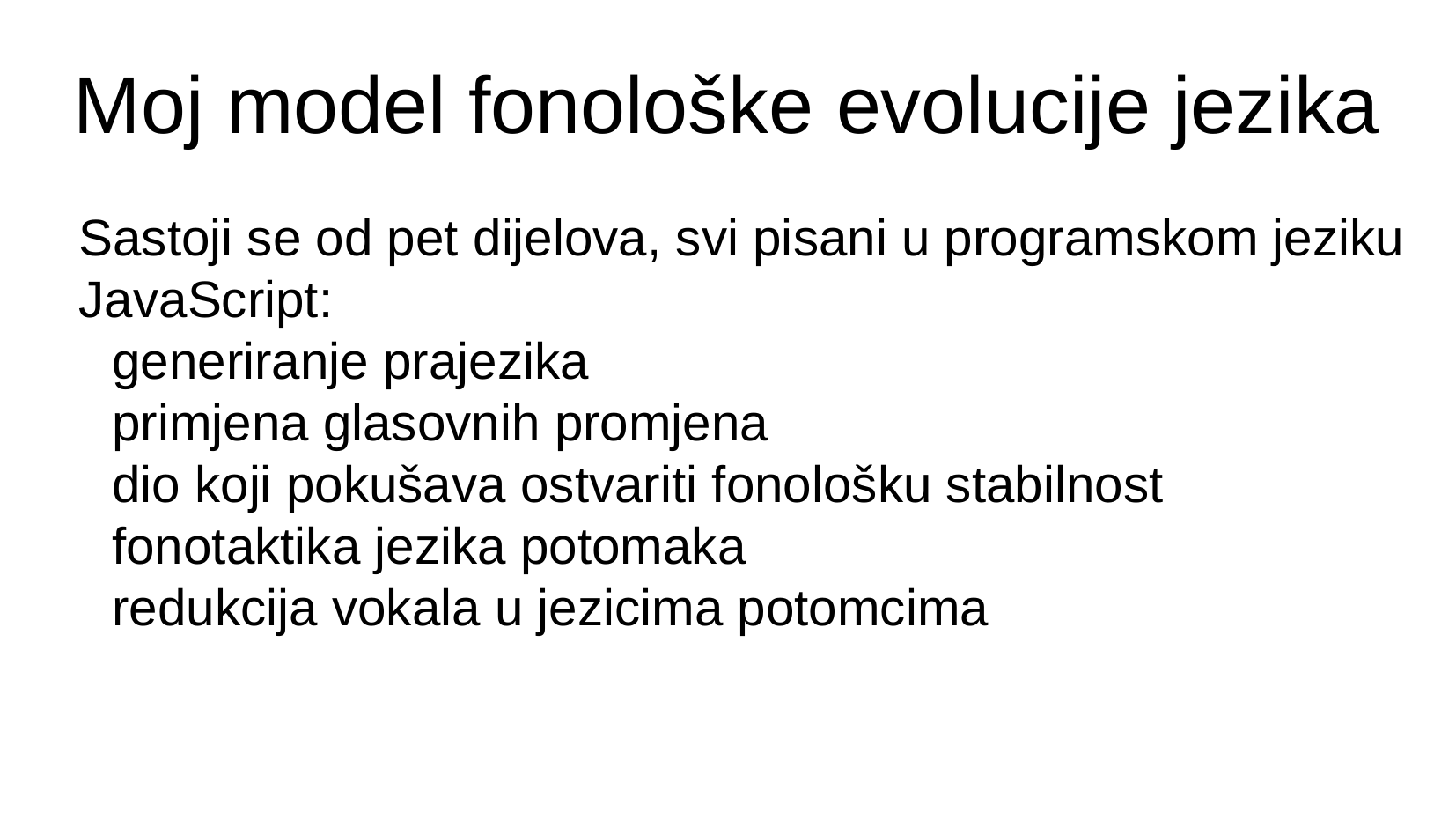

# Moj model fonološke evolucije jezika
Sastoji se od pet dijelova, svi pisani u programskom jeziku JavaScript:
generiranje prajezika
primjena glasovnih promjena
dio koji pokušava ostvariti fonološku stabilnost
fonotaktika jezika potomaka
redukcija vokala u jezicima potomcima